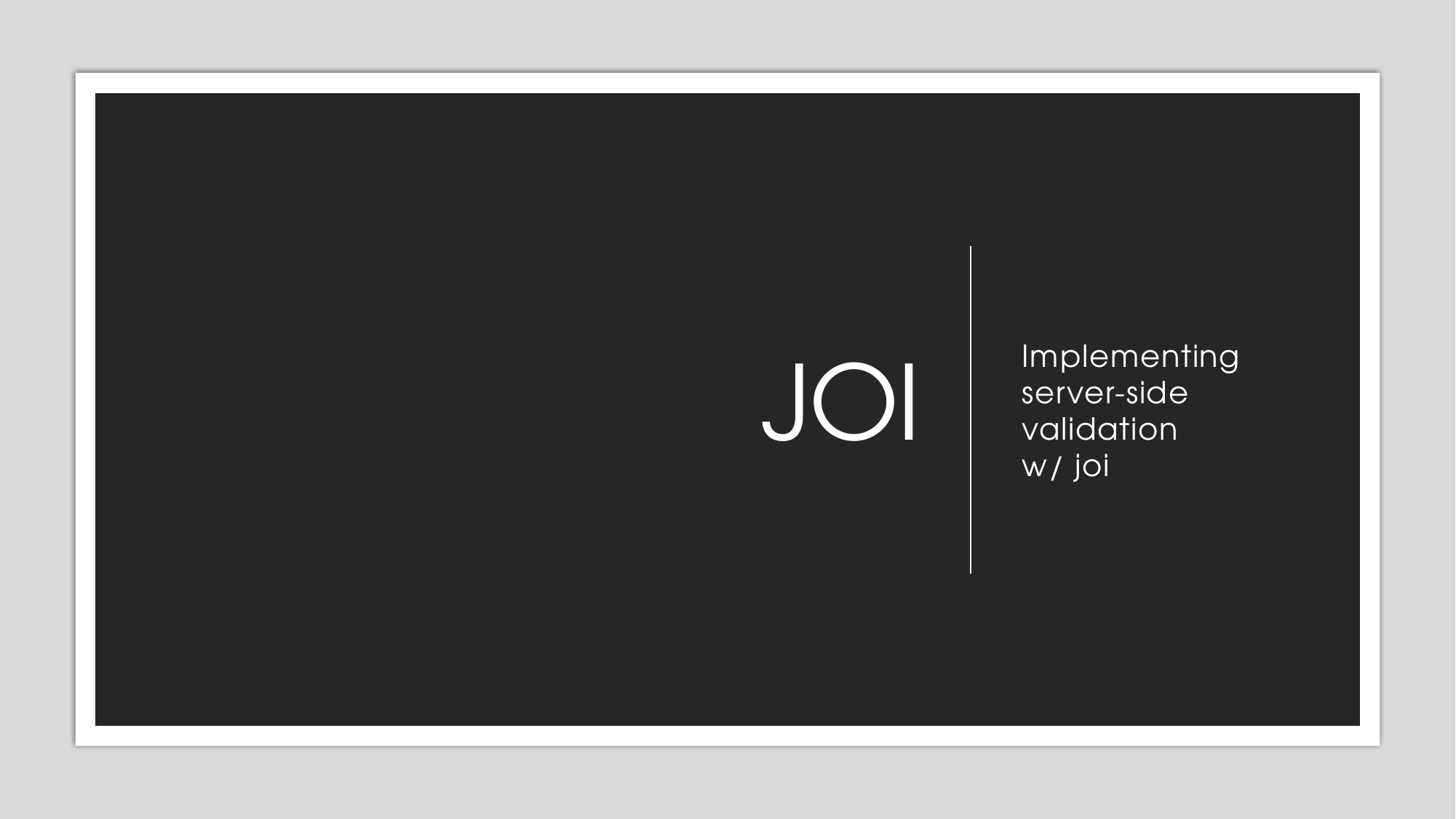

# joi
Implementing server-side validation
w/ joi